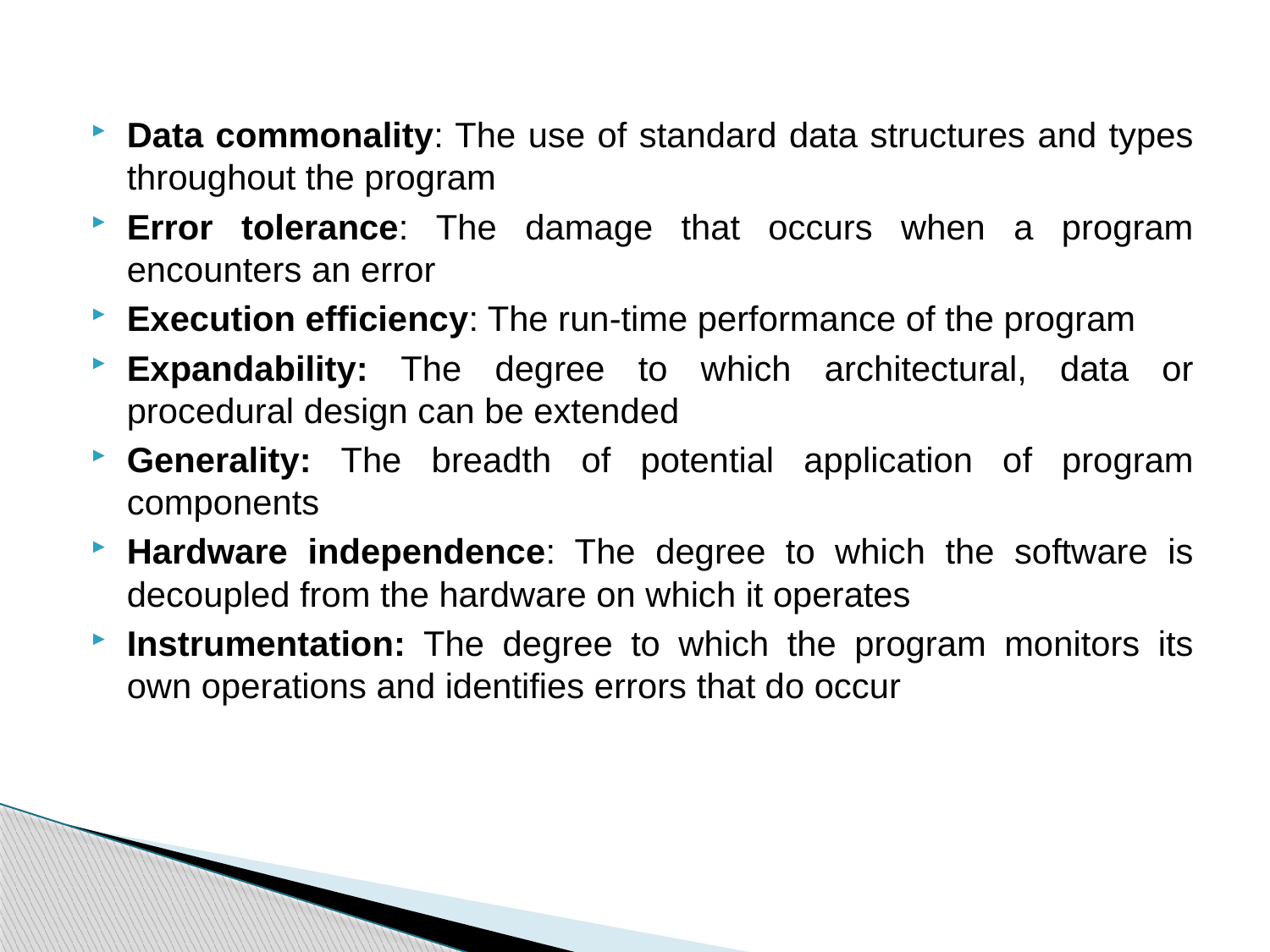

Data commonality: The use of standard data structures and types throughout the program
Error tolerance: The damage that occurs when a program encounters an error
Execution efficiency: The run-time performance of the program
Expandability: The degree to which architectural, data or procedural design can be extended
Generality: The breadth of potential application of program components
Hardware independence: The degree to which the software is decoupled from the hardware on which it operates
Instrumentation: The degree to which the program monitors its own operations and identifies errors that do occur